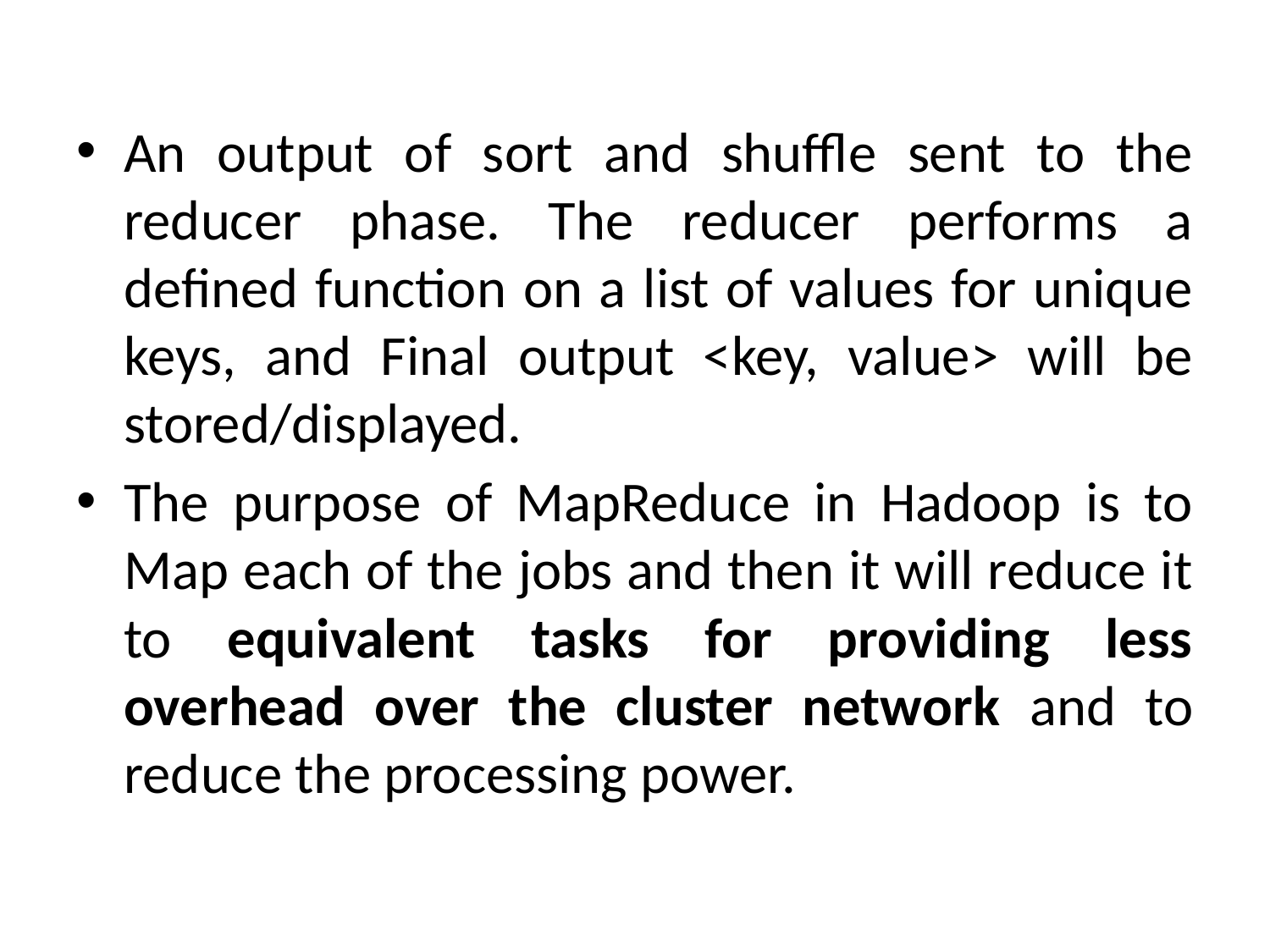

An output of sort and shuffle sent to the reducer phase. The reducer performs a defined function on a list of values for unique keys, and Final output <key, value> will be stored/displayed.
The purpose of MapReduce in Hadoop is to Map each of the jobs and then it will reduce it to equivalent tasks for providing less overhead over the cluster network and to reduce the processing power.